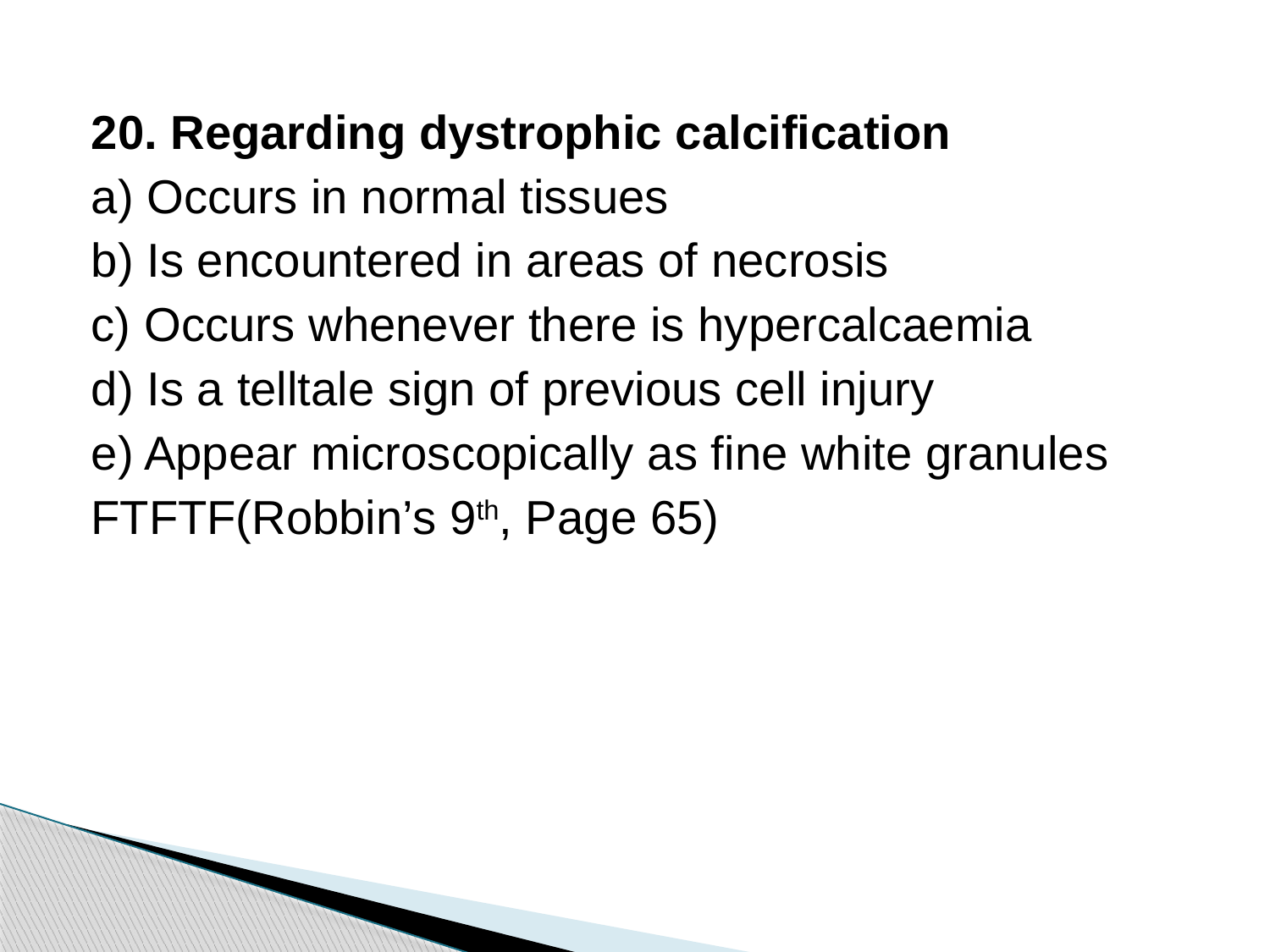

20. Regarding dystrophic calcification
a) Occurs in normal tissues
b) Is encountered in areas of necrosis
c) Occurs whenever there is hypercalcaemia
d) Is a telltale sign of previous cell injury
e) Appear microscopically as fine white granules
FTFTF(Robbin’s 9th, Page 65)